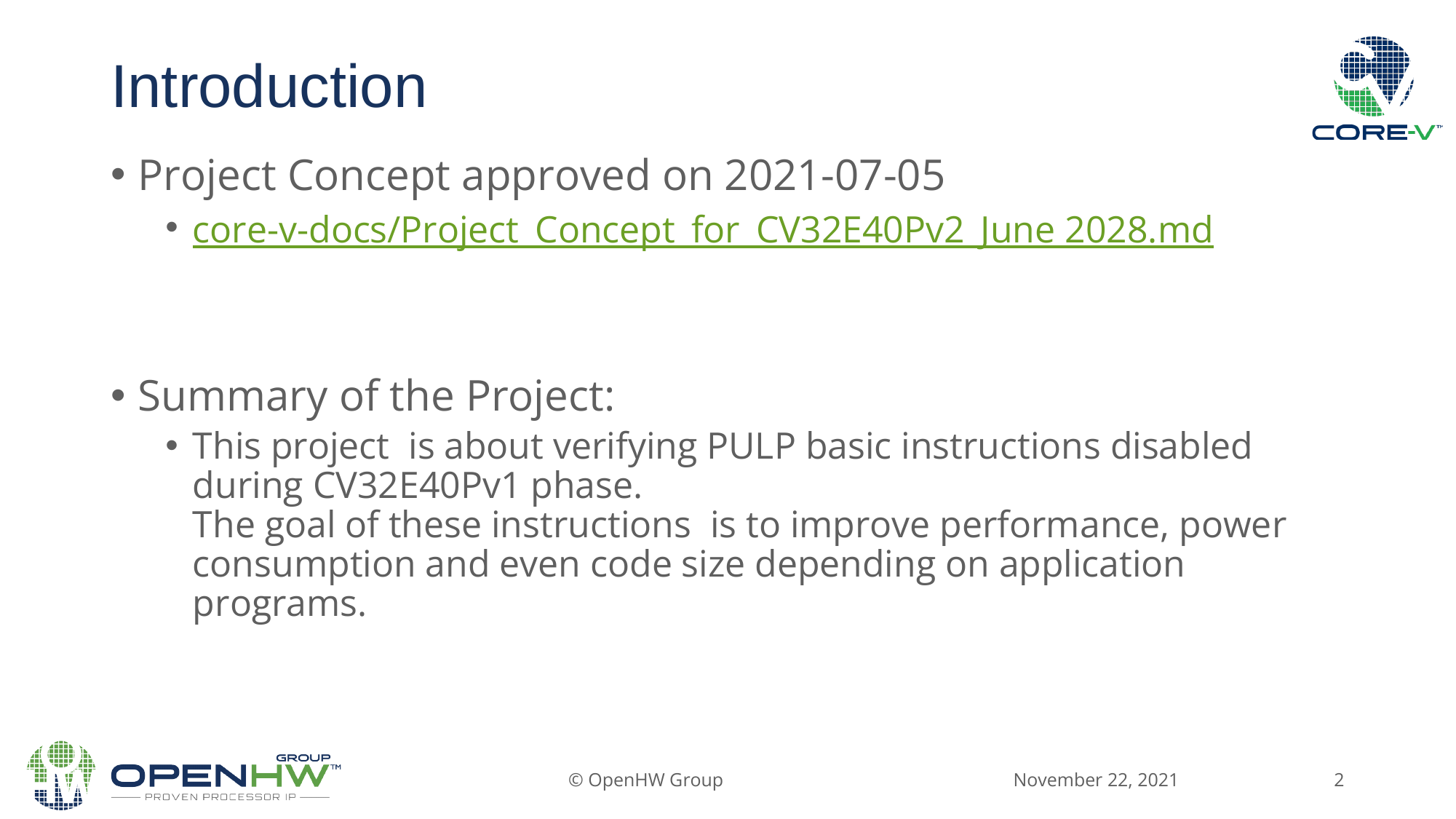

# Introduction
Project Concept approved on 2021-07-05
core-v-docs/Project_Concept_for_CV32E40Pv2_June 2028.md

Summary of the Project:
This project  is about verifying PULP basic instructions disabled during CV32E40Pv1 phase.
The goal of these instructions  is to improve performance, power consumption and even code size depending on application programs.
November 22, 2021
© OpenHW Group
2